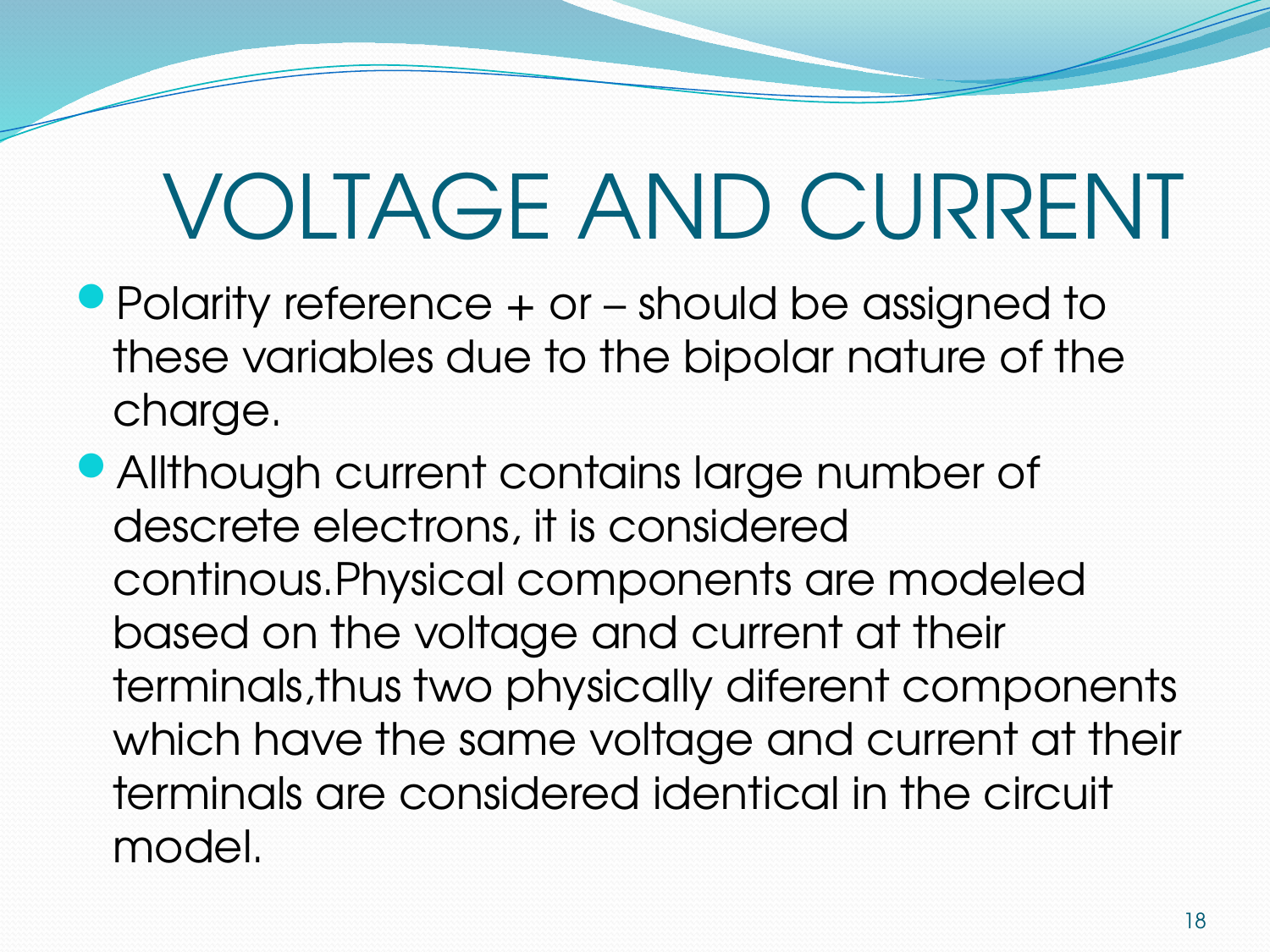

# VOLTAGE AND CURRENT
Polarity reference + or – should be assigned to these variables due to the bipolar nature of the charge.
Allthough current contains large number of descrete electrons, it is considered continous.Physical components are modeled based on the voltage and current at their terminals,thus two physically diferent components which have the same voltage and current at their terminals are considered identical in the circuit model.
18